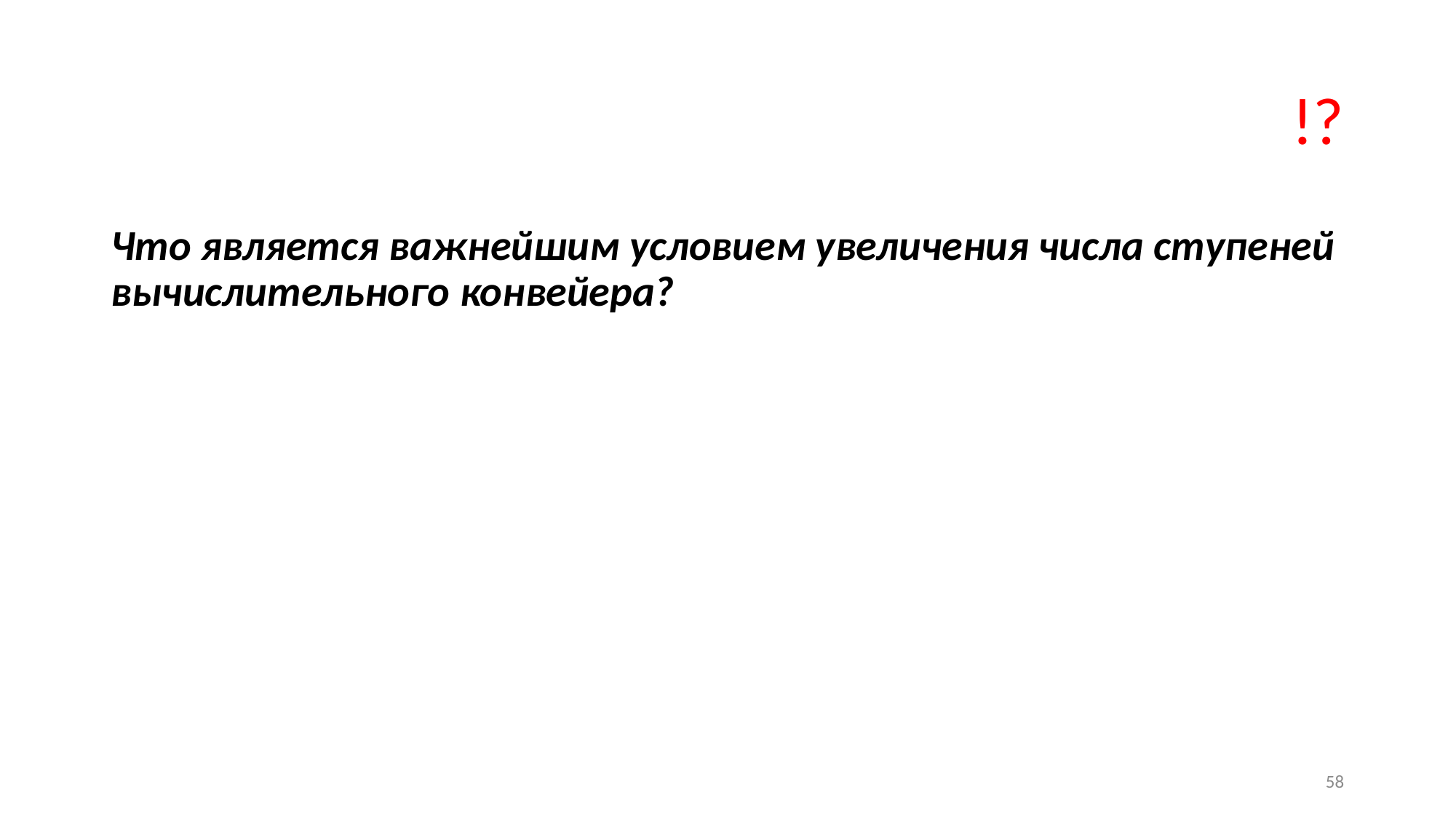

# !?
Что является важнейшим условием увеличения числа ступеней вычислительного конвейера?
58